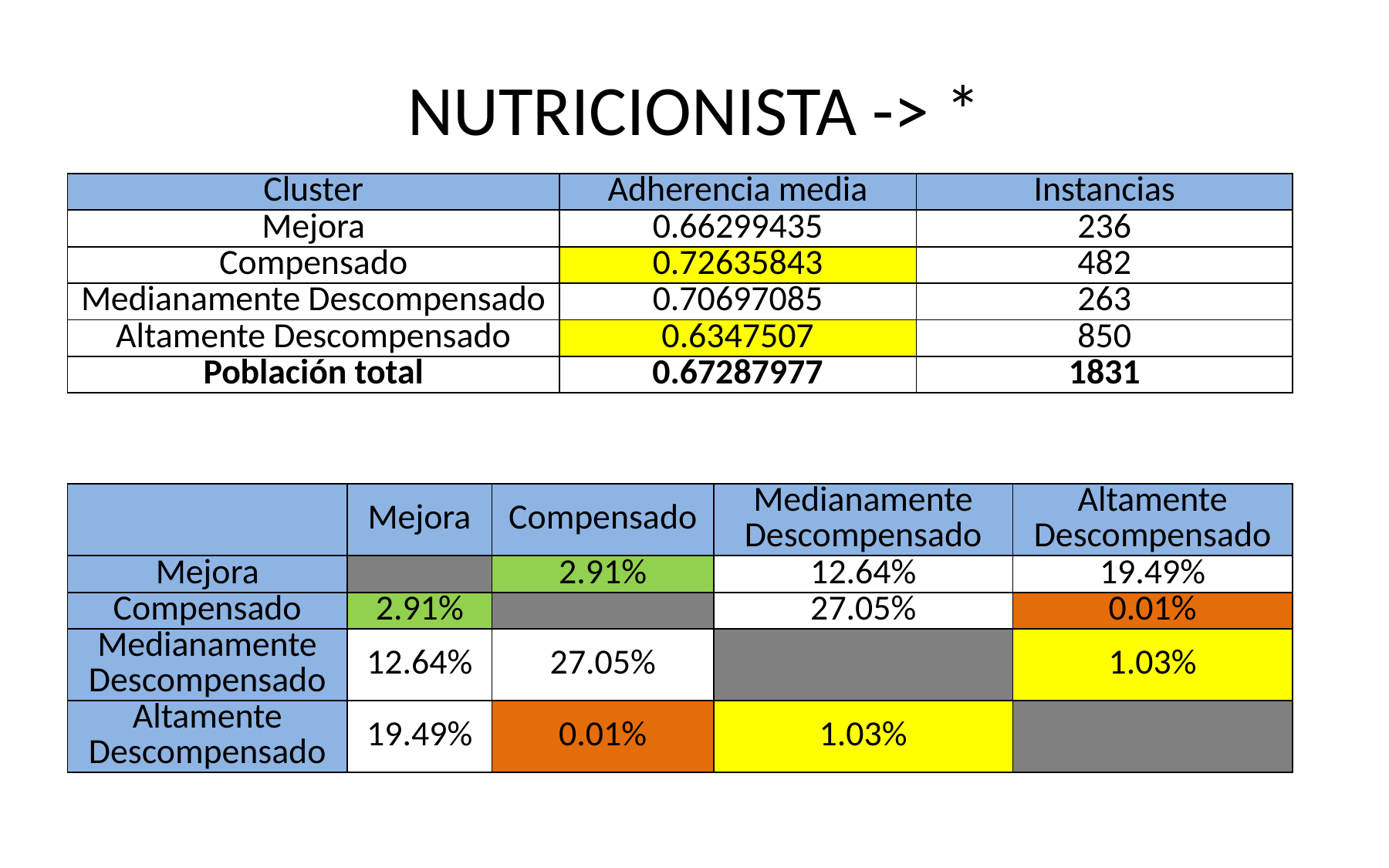

# NUTRICIONISTA -> *
| Cluster | Adherencia media | Instancias |
| --- | --- | --- |
| Mejora | 0.66299435 | 236 |
| Compensado | 0.72635843 | 482 |
| Medianamente Descompensado | 0.70697085 | 263 |
| Altamente Descompensado | 0.6347507 | 850 |
| Población total | 0.67287977 | 1831 |
|  | Mejora | Compensado | Medianamente Descompensado | Altamente Descompensado |
| --- | --- | --- | --- | --- |
| Mejora |  | 2.91% | 12.64% | 19.49% |
| Compensado | 2.91% |  | 27.05% | 0.01% |
| Medianamente Descompensado | 12.64% | 27.05% |  | 1.03% |
| Altamente Descompensado | 19.49% | 0.01% | 1.03% |  |